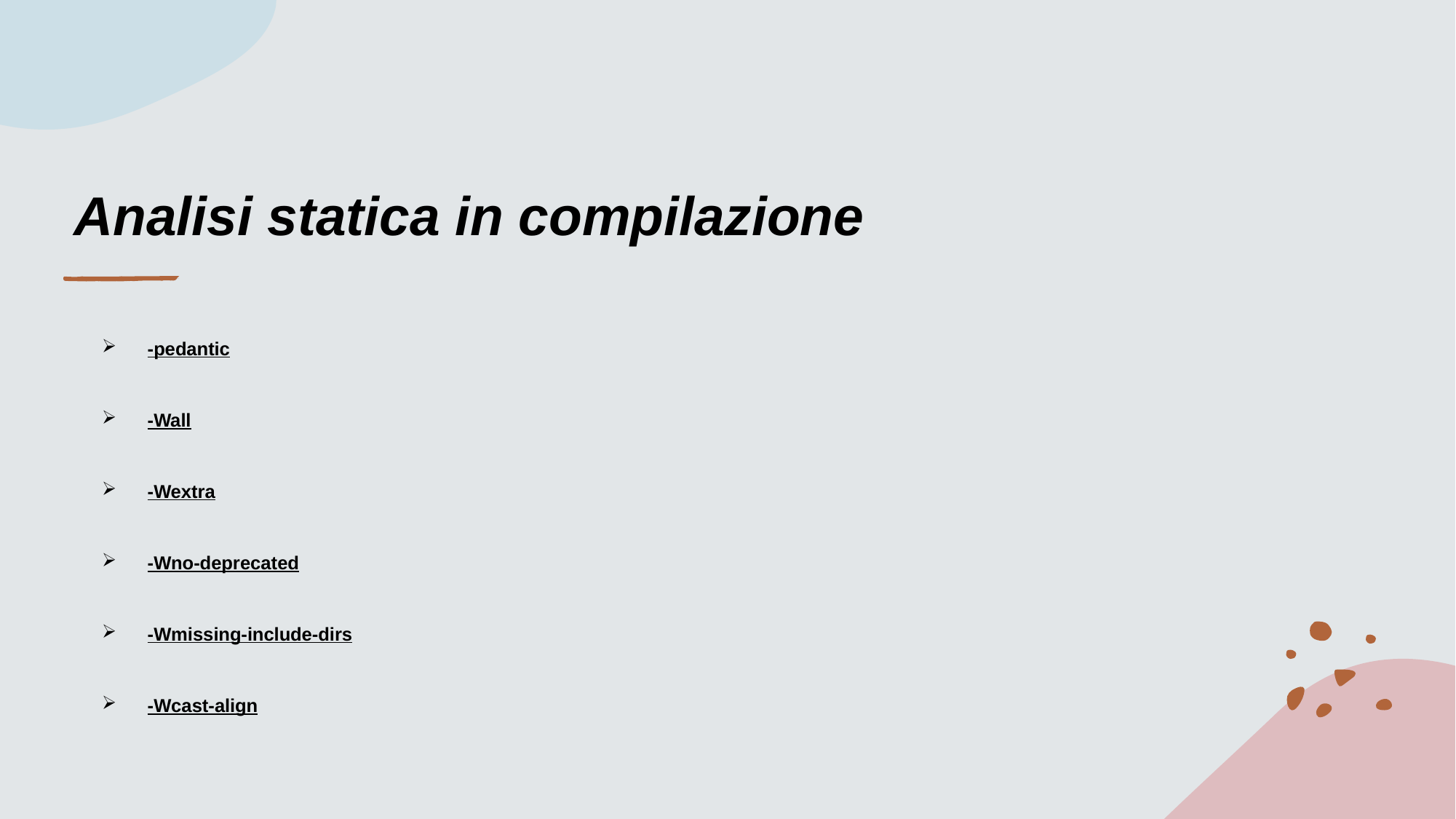

# Analisi statica in compilazione

-pedantic

-Wall

-Wextra

-Wno-deprecated

-Wmissing-include-dirs

-Wcast-align